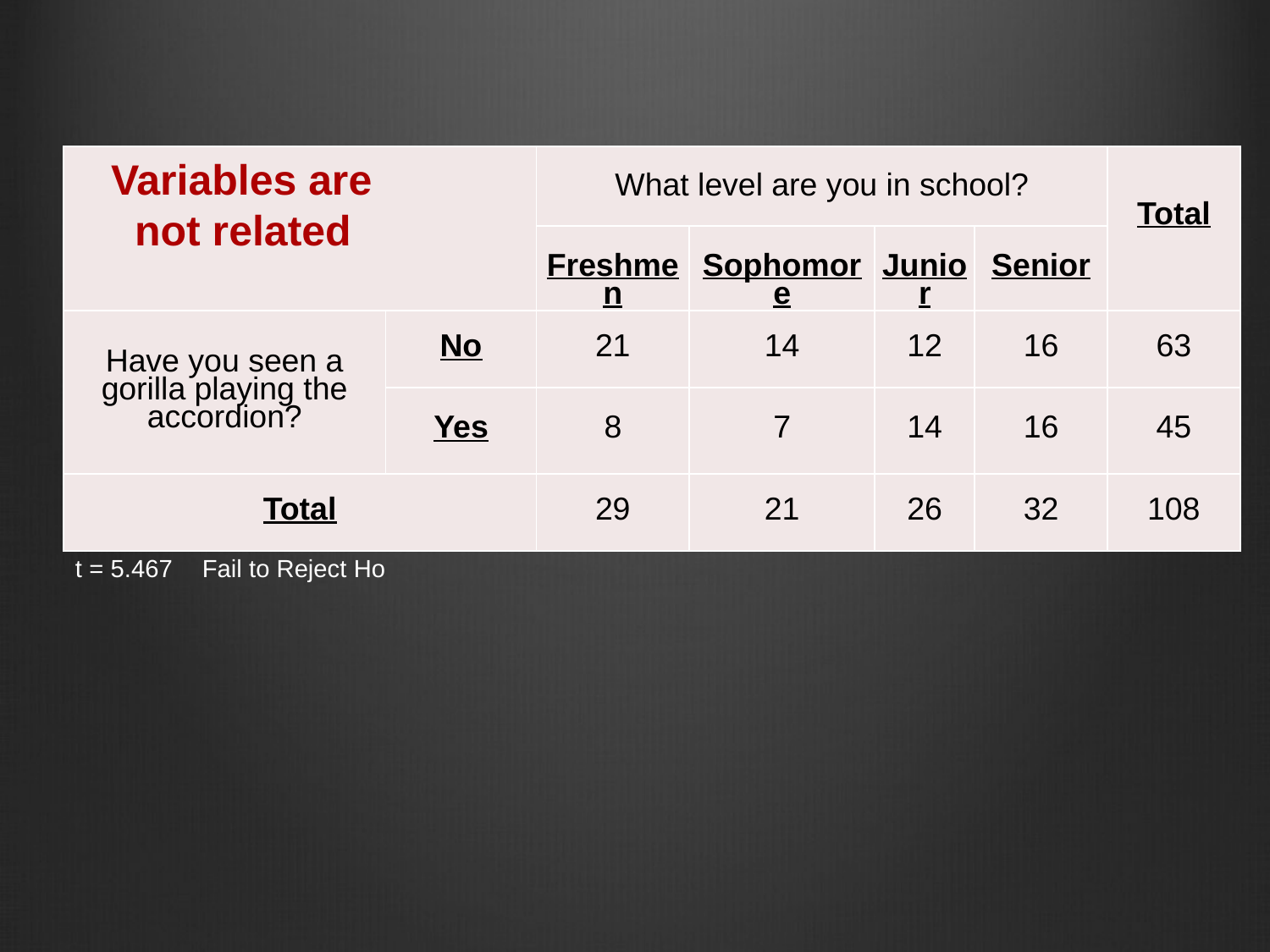

|  |  | What level are you in school? |  |  |  | Total |
| --- | --- | --- | --- | --- | --- | --- |
|  |  | Freshmen | Sophomore | Junior | Senior |  |
| Have you seen a gorilla playing the accordion? | No | 21 | 14 | 12 | 16 | 63 |
|  | Yes | 8 | 7 | 14 | 16 | 45 |
| Total |  | 29 | 21 | 26 | 32 | 108 |
Variables are
not related
t = 5.467 	Fail to Reject Ho